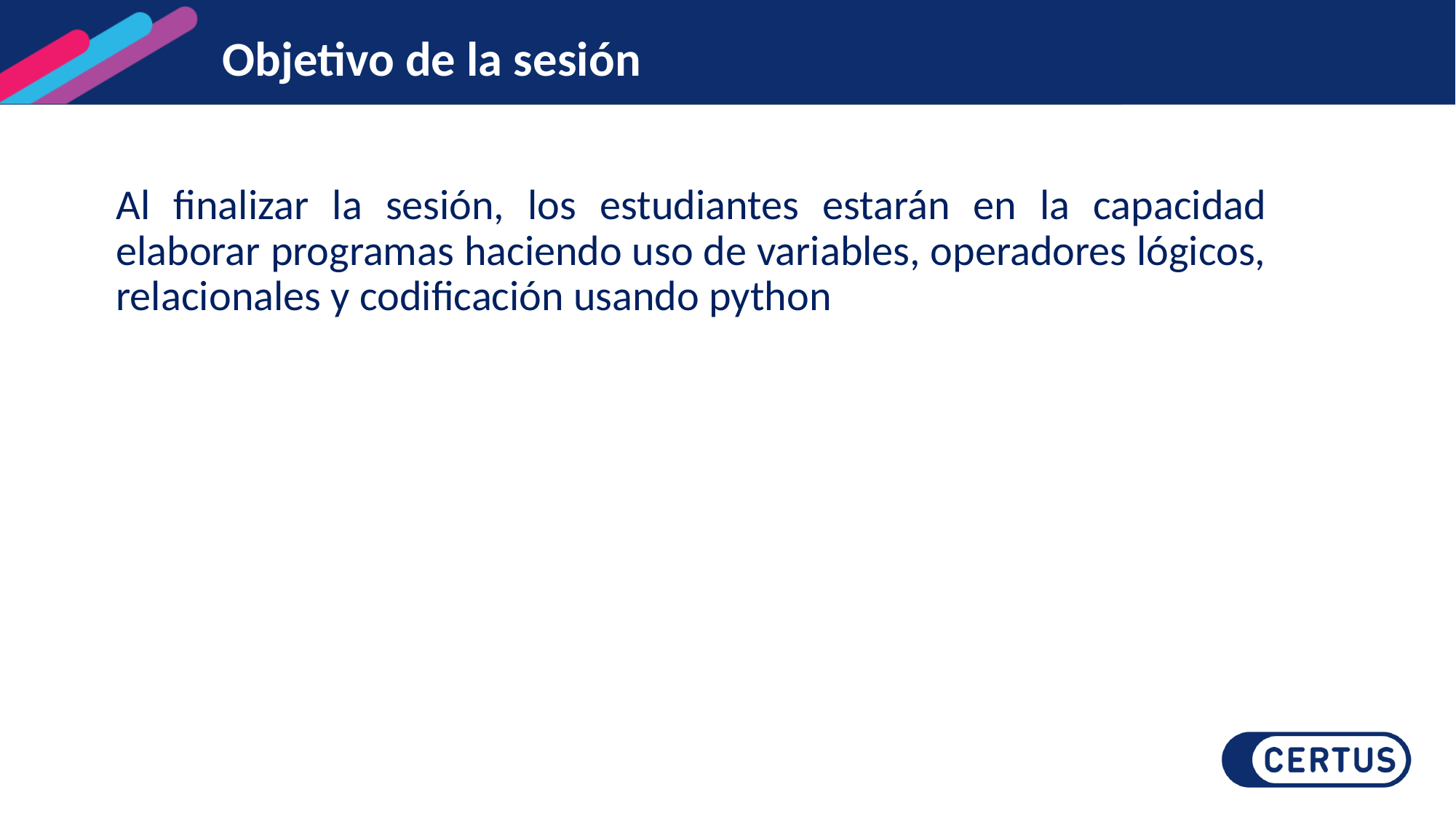

# Objetivo de la sesión
Al finalizar la sesión, los estudiantes estarán en la capacidad elaborar programas haciendo uso de variables, operadores lógicos, relacionales y codificación usando python